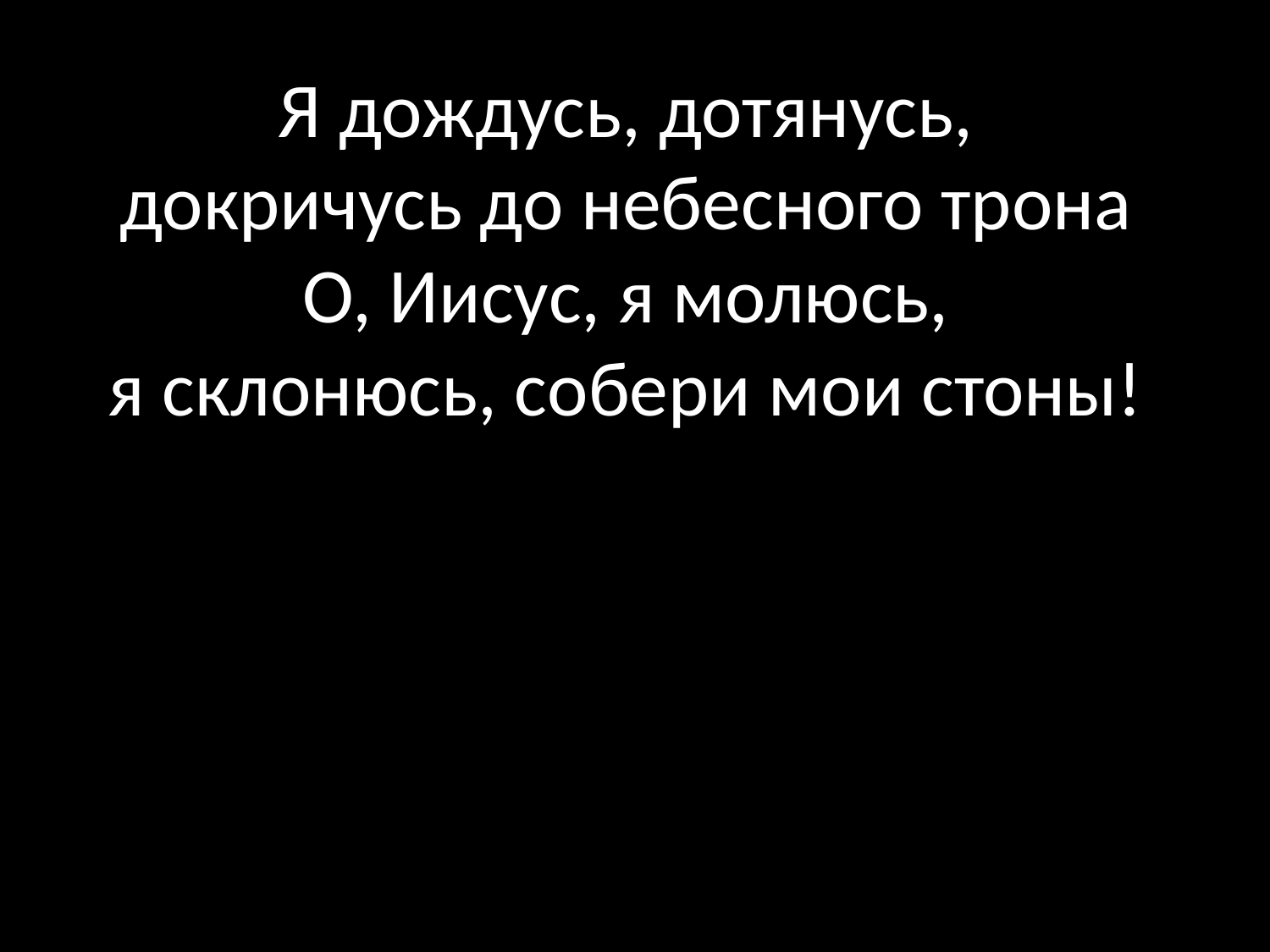

# Я дождусь, дотянусь, докричусь до небесного трона О, Иисус, я молюсь, я склонюсь, собери мои стоны!